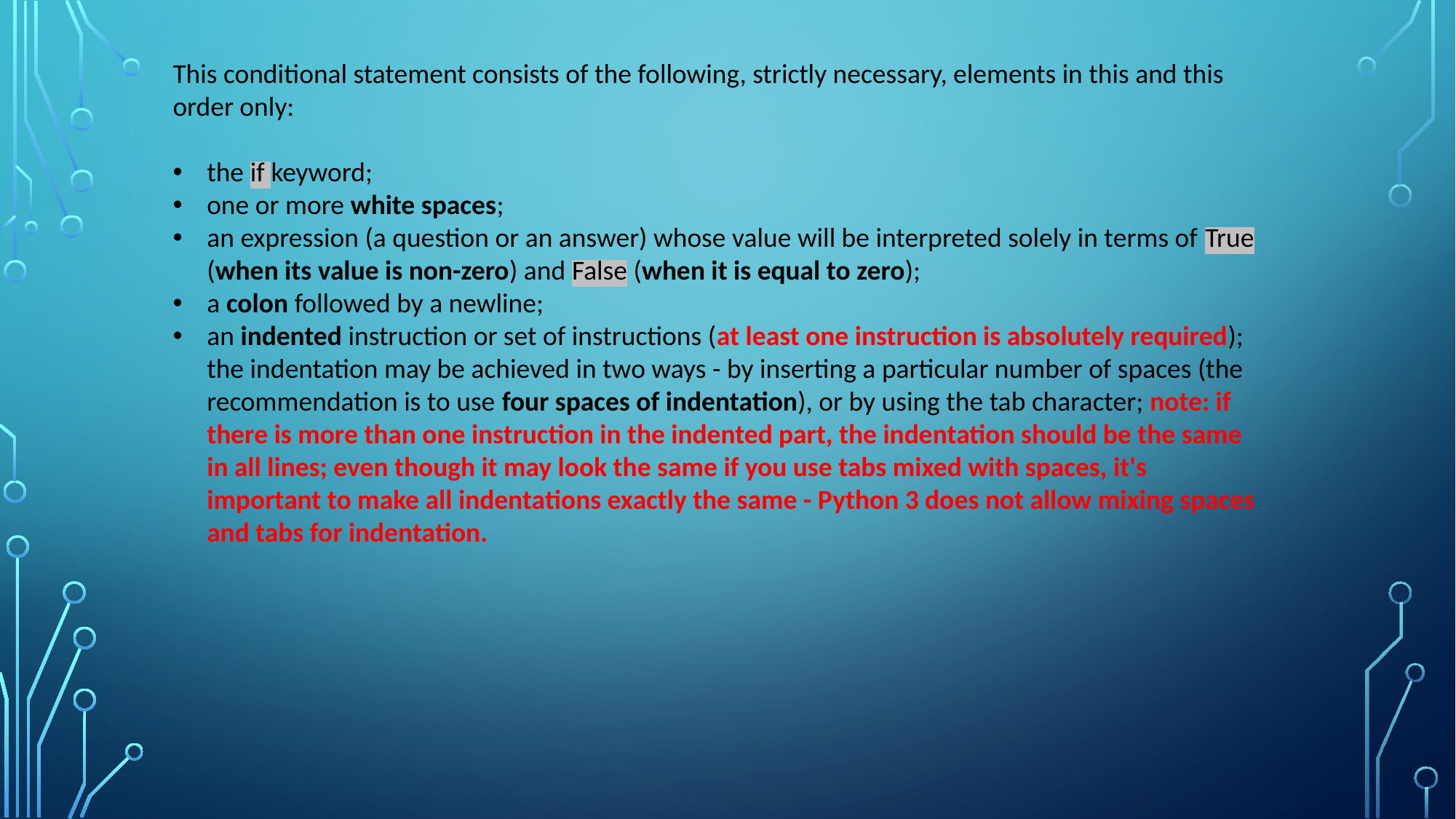

This conditional statement consists of the following, strictly necessary, elements in this and this order only:

the if keyword;
one or more white spaces;
an expression (a question or an answer) whose value will be interpreted solely in terms of True (when its value is non-zero) and False (when it is equal to zero);
a colon followed by a newline;
an indented instruction or set of instructions (at least one instruction is absolutely required); the indentation may be achieved in two ways - by inserting a particular number of spaces (the recommendation is to use four spaces of indentation), or by using the tab character; note: if there is more than one instruction in the indented part, the indentation should be the same in all lines; even though it may look the same if you use tabs mixed with spaces, it's important to make all indentations exactly the same - Python 3 does not allow mixing spaces and tabs for indentation.